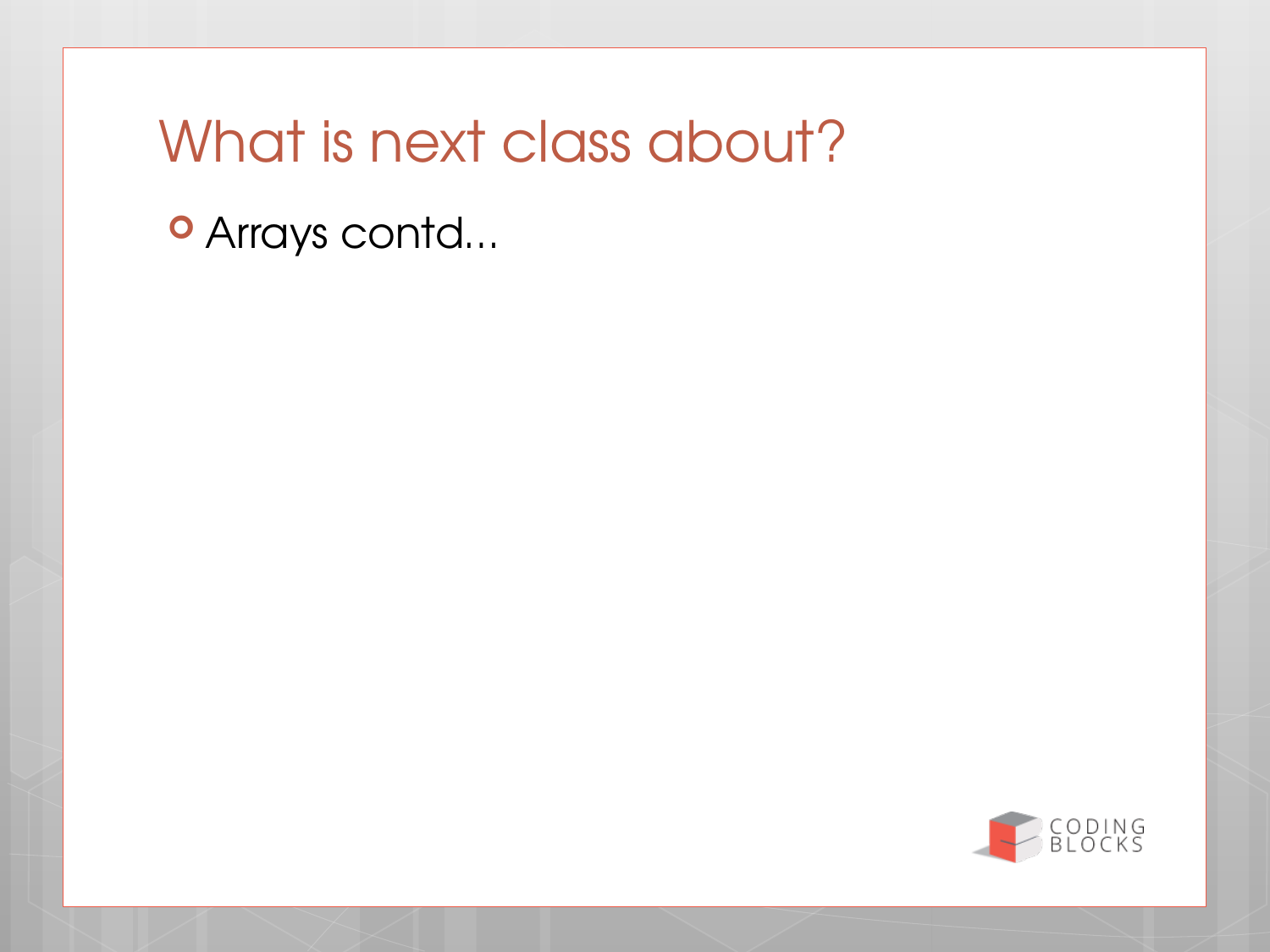

# What is next class about?
Arrays contd…